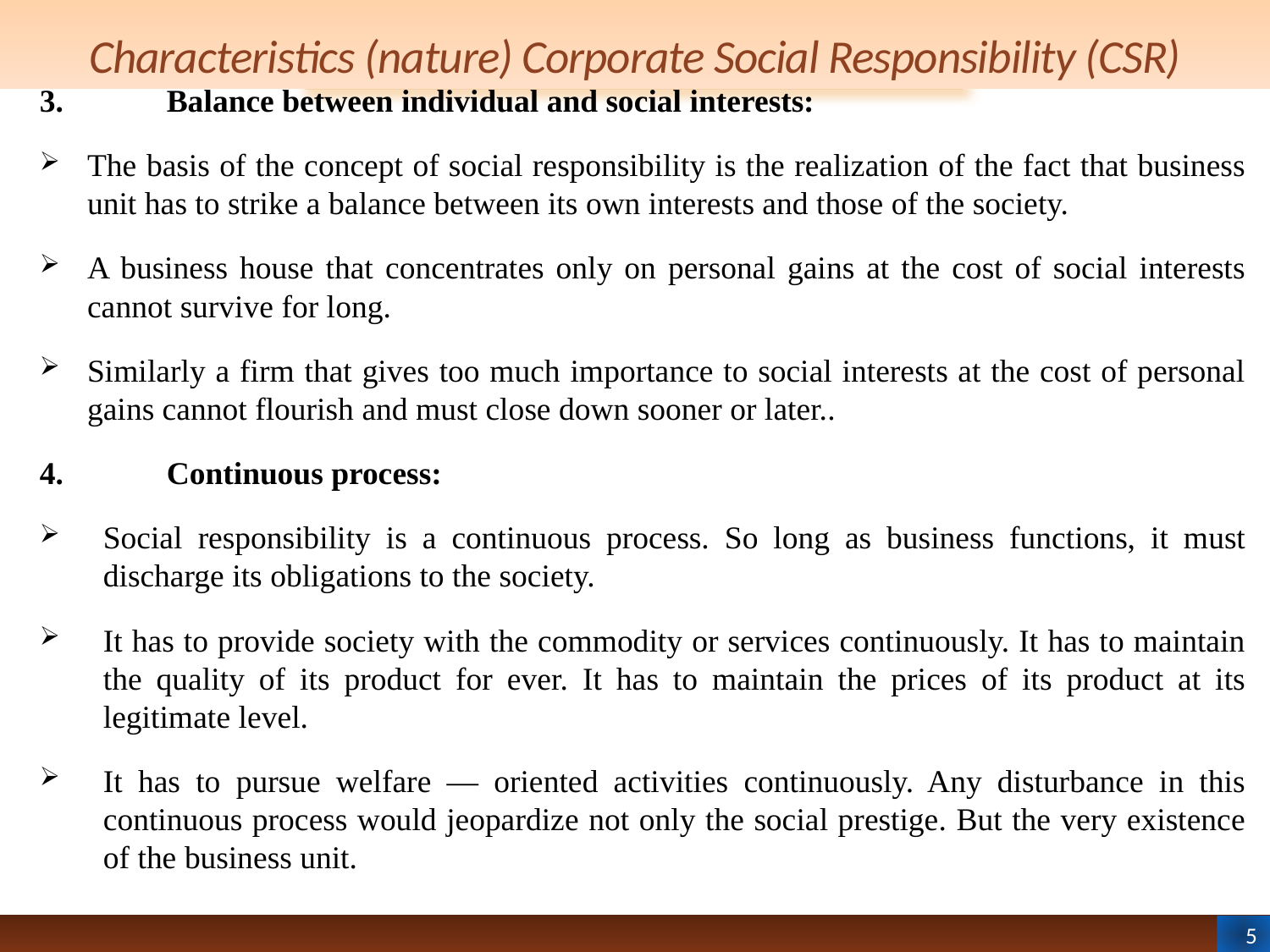

# Characteristics (nature) Corporate Social Responsibility (CSR)
3.	Balance between individual and social interests:
The basis of the concept of social responsibility is the realization of the fact that business unit has to strike a balance between its own interests and those of the society.
A business house that concentrates only on personal gains at the cost of social interests cannot survive for long.
Similarly a firm that gives too much importance to social interests at the cost of personal gains cannot flourish and must close down sooner or later..
4.	Continuous process:
Social responsibility is a continuous process. So long as business functions, it must discharge its obligations to the society.
It has to provide society with the commodity or services continuously. It has to maintain the quality of its product for ever. It has to maintain the prices of its product at its legitimate level.
It has to pursue welfare — oriented activities continuously. Any disturbance in this continuous process would jeopardize not only the social prestige. But the very existence of the business unit.
5